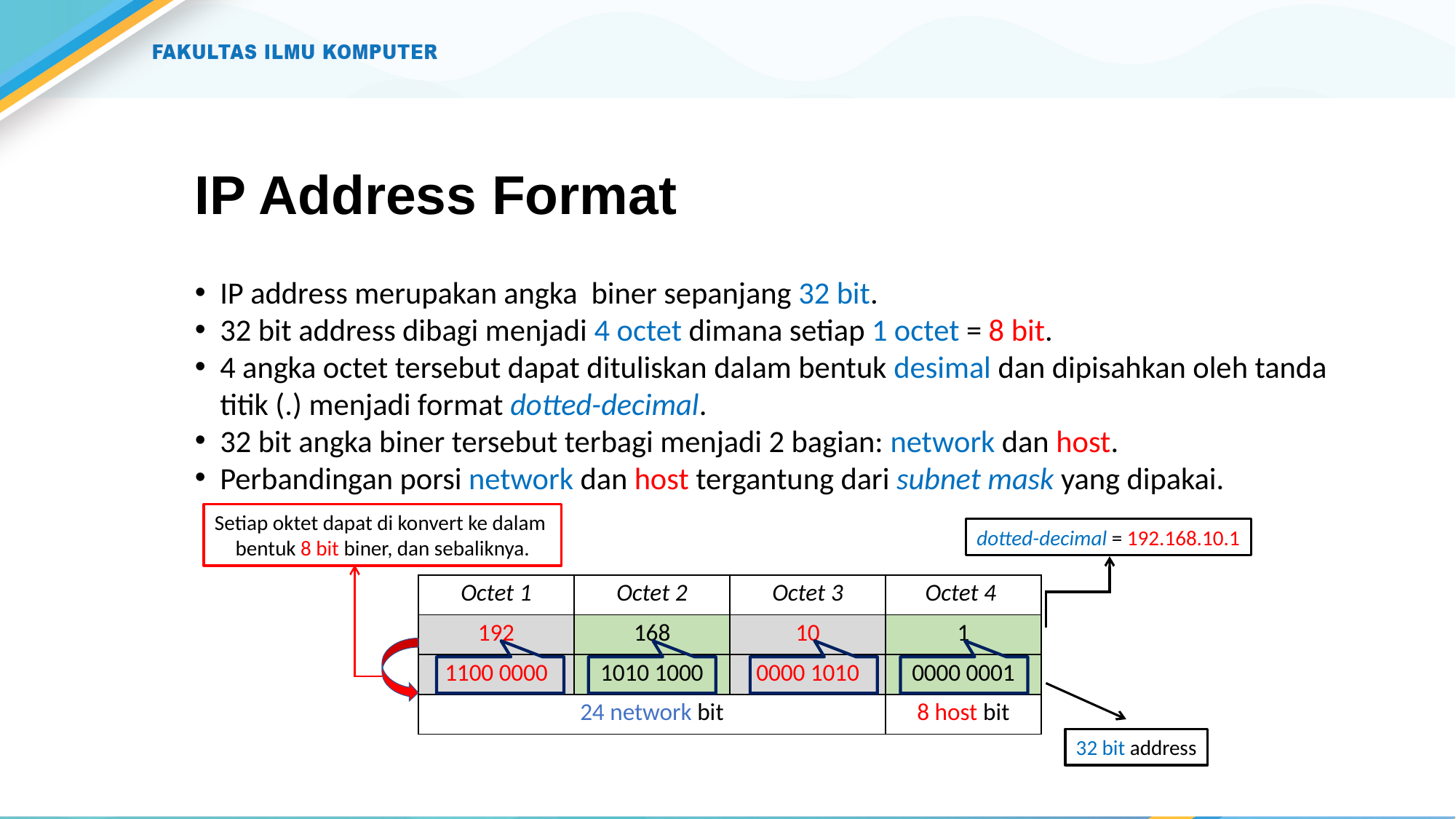

# IP Address Format
IP address merupakan angka  biner sepanjang 32 bit.
32 bit address dibagi menjadi 4 octet dimana setiap 1 octet = 8 bit.
4 angka octet tersebut dapat dituliskan dalam bentuk desimal dan dipisahkan oleh tanda titik (.) menjadi format dotted-decimal.
32 bit angka biner tersebut terbagi menjadi 2 bagian: network dan host.
Perbandingan porsi network dan host tergantung dari subnet mask yang dipakai.

Setiap oktet dapat di konvert ke dalam
bentuk 8 bit biner, dan sebaliknya.
dotted-decimal = 192.168.10.1
| Octet 1 | Octet 2 | Octet 3 | Octet 4 |
| --- | --- | --- | --- |
| 192 | 168 | 10 | 1 |
| 1100 0000 | 1010 1000 | 0000 1010 | 0000 0001 |
| 24 network bit |  |  | 8 host bit |

32 bit address